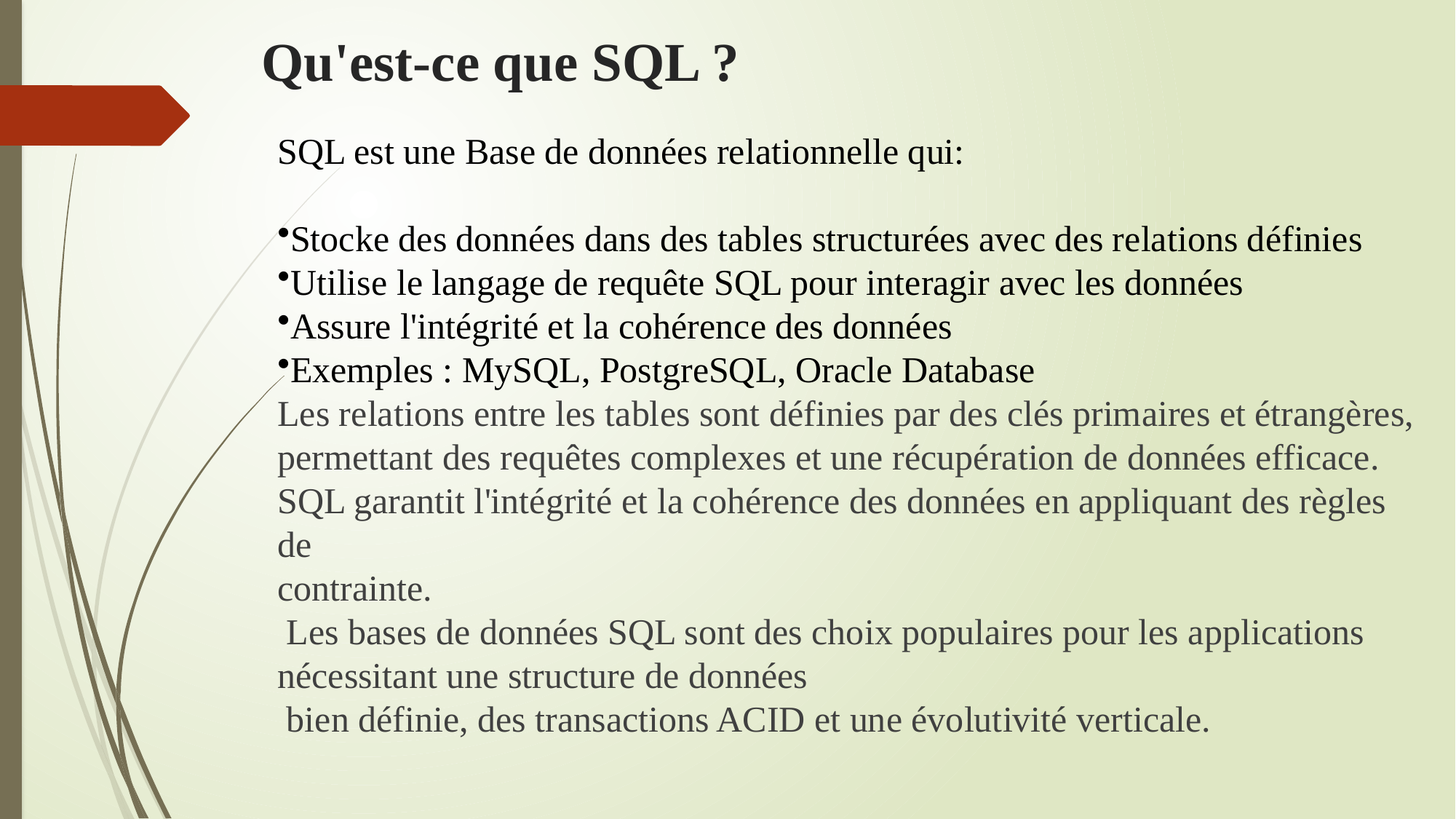

# Qu'est-ce que SQL ?

SQL est une Base de données relationnelle qui:

Stocke des données dans des tables structurées avec des relations définies
Utilise le langage de requête SQL pour interagir avec les données
Assure l'intégrité et la cohérence des données
Exemples : MySQL, PostgreSQL, Oracle Database
Les relations entre les tables sont définies par des clés primaires et étrangères, permettant des requêtes complexes et une récupération de données efficace.
SQL garantit l'intégrité et la cohérence des données en appliquant des règles de
contrainte.
 Les bases de données SQL sont des choix populaires pour les applications nécessitant une structure de données
 bien définie, des transactions ACID et une évolutivité verticale.